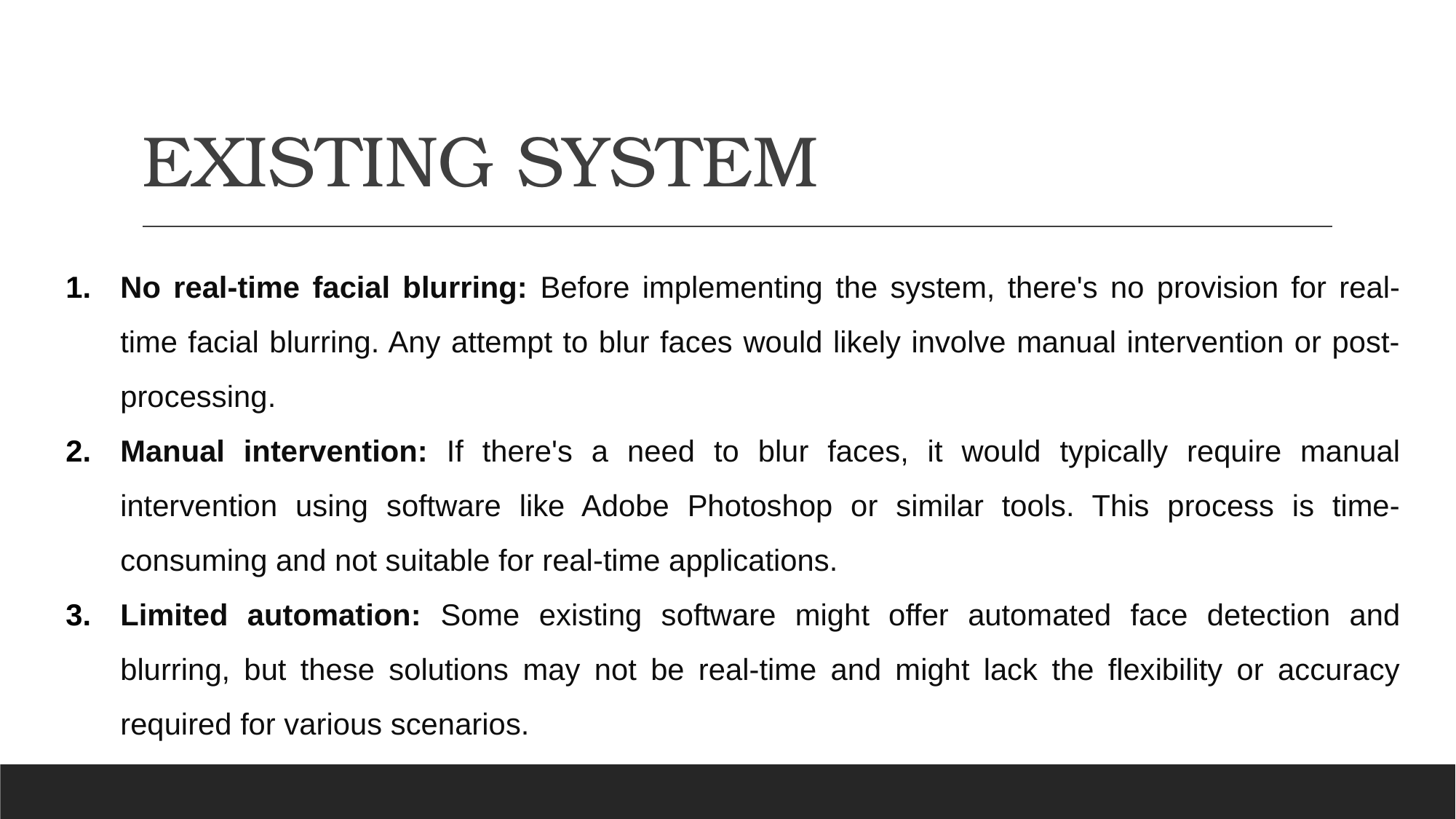

# EXISTING SYSTEM

No real-time facial blurring: Before implementing the system, there's no provision for real-time facial blurring. Any attempt to blur faces would likely involve manual intervention or post-processing.
Manual intervention: If there's a need to blur faces, it would typically require manual intervention using software like Adobe Photoshop or similar tools. This process is time-consuming and not suitable for real-time applications.
Limited automation: Some existing software might offer automated face detection and blurring, but these solutions may not be real-time and might lack the flexibility or accuracy required for various scenarios.